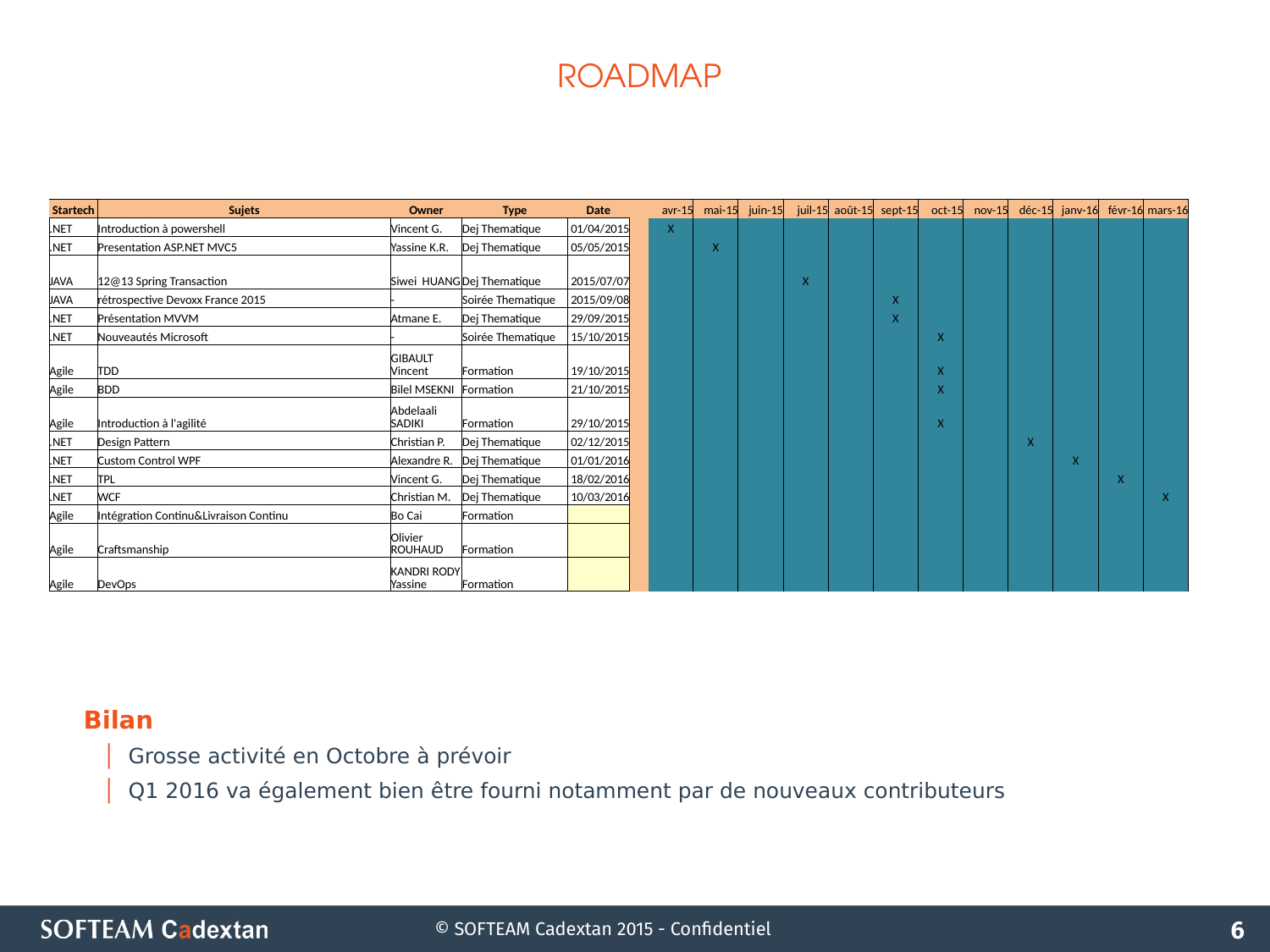

# ROADMAP
| Startech | Sujets | Owner | Type | Date |  | avr-15 | mai-15 | juin-15 | juil-15 | août-15 | sept-15 | oct-15 | nov-15 | déc-15 | janv-16 | févr-16 | mars-16 |
| --- | --- | --- | --- | --- | --- | --- | --- | --- | --- | --- | --- | --- | --- | --- | --- | --- | --- |
| .NET | Introduction à powershell | Vincent G. | Dej Thematique | 01/04/2015 |  | X |  |  |  |  |  |  |  |  |  |  |  |
| .NET | Presentation ASP.NET MVC5 | Yassine K.R. | Dej Thematique | 05/05/2015 |  |  | X |  |  |  |  |  |  |  |  |  |  |
| JAVA | 12@13 Spring Transaction | Siwei HUANG | Dej Thematique | 2015/07/07 |  |  |  |  | X |  |  |  |  |  |  |  |  |
| JAVA | rétrospective Devoxx France 2015 | - | Soirée Thematique | 2015/09/08 |  |  |  |  |  |  | X |  |  |  |  |  |  |
| .NET | Présentation MVVM | Atmane E. | Dej Thematique | 29/09/2015 |  |  |  |  |  |  | X |  |  |  |  |  |  |
| .NET | Nouveautés Microsoft | - | Soirée Thematique | 15/10/2015 |  |  |  |  |  |  |  | X |  |  |  |  |  |
| Agile | TDD | GIBAULT Vincent | Formation | 19/10/2015 |  |  |  |  |  |  |  | X |  |  |  |  |  |
| Agile | BDD | Bilel MSEKNI | Formation | 21/10/2015 |  |  |  |  |  |  |  | X |  |  |  |  |  |
| Agile | Introduction à l'agilité | Abdelaali SADIKI | Formation | 29/10/2015 |  |  |  |  |  |  |  | X |  |  |  |  |  |
| .NET | Design Pattern | Christian P. | Dej Thematique | 02/12/2015 |  |  |  |  |  |  |  |  |  | X |  |  |  |
| .NET | Custom Control WPF | Alexandre R. | Dej Thematique | 01/01/2016 |  |  |  |  |  |  |  |  |  |  | X |  |  |
| .NET | TPL | Vincent G. | Dej Thematique | 18/02/2016 |  |  |  |  |  |  |  |  |  |  |  | X |  |
| .NET | WCF | Christian M. | Dej Thematique | 10/03/2016 |  |  |  |  |  |  |  |  |  |  |  |  | X |
| Agile | Intégration Continu&Livraison Continu | Bo Cai | Formation |  |  |  |  |  |  |  |  |  |  |  |  |  |  |
| Agile | Craftsmanship | Olivier ROUHAUD | Formation |  |  |  |  |  |  |  |  |  |  |  |  |  |  |
| Agile | DevOps | KANDRI RODY Yassine | Formation |  |  |  |  |  |  |  |  |  |  |  |  |  |  |
Bilan
Grosse activité en Octobre à prévoir
Q1 2016 va également bien être fourni notamment par de nouveaux contributeurs
© SOFTEAM Cadextan 2015 - Confidentiel
6